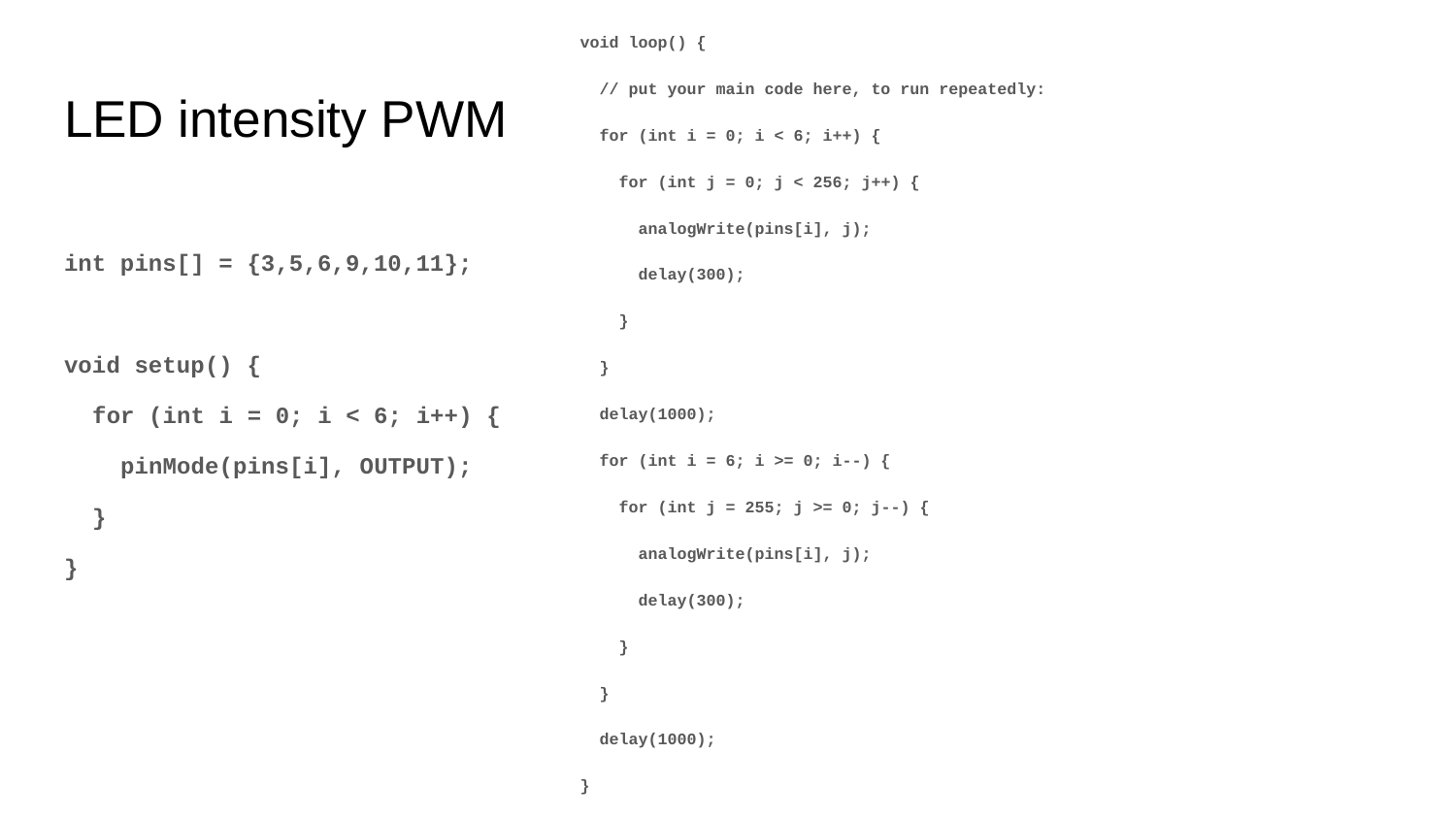

void loop() {
  // put your main code here, to run repeatedly:
  for (int i = 0; i < 6; i++) {
    for (int j = 0; j < 256; j++) {
      analogWrite(pins[i], j);
      delay(300);
    }
  }
  delay(1000);
  for (int i = 6; i >= 0; i--) {
    for (int j = 255; j >= 0; j--) {
      analogWrite(pins[i], j);
      delay(300);
    }
  }
  delay(1000);
}
# LED intensity PWM

int pins[] = {3,5,6,9,10,11};

void setup() {
  for (int i = 0; i < 6; i++) {
    pinMode(pins[i], OUTPUT);
  }
}